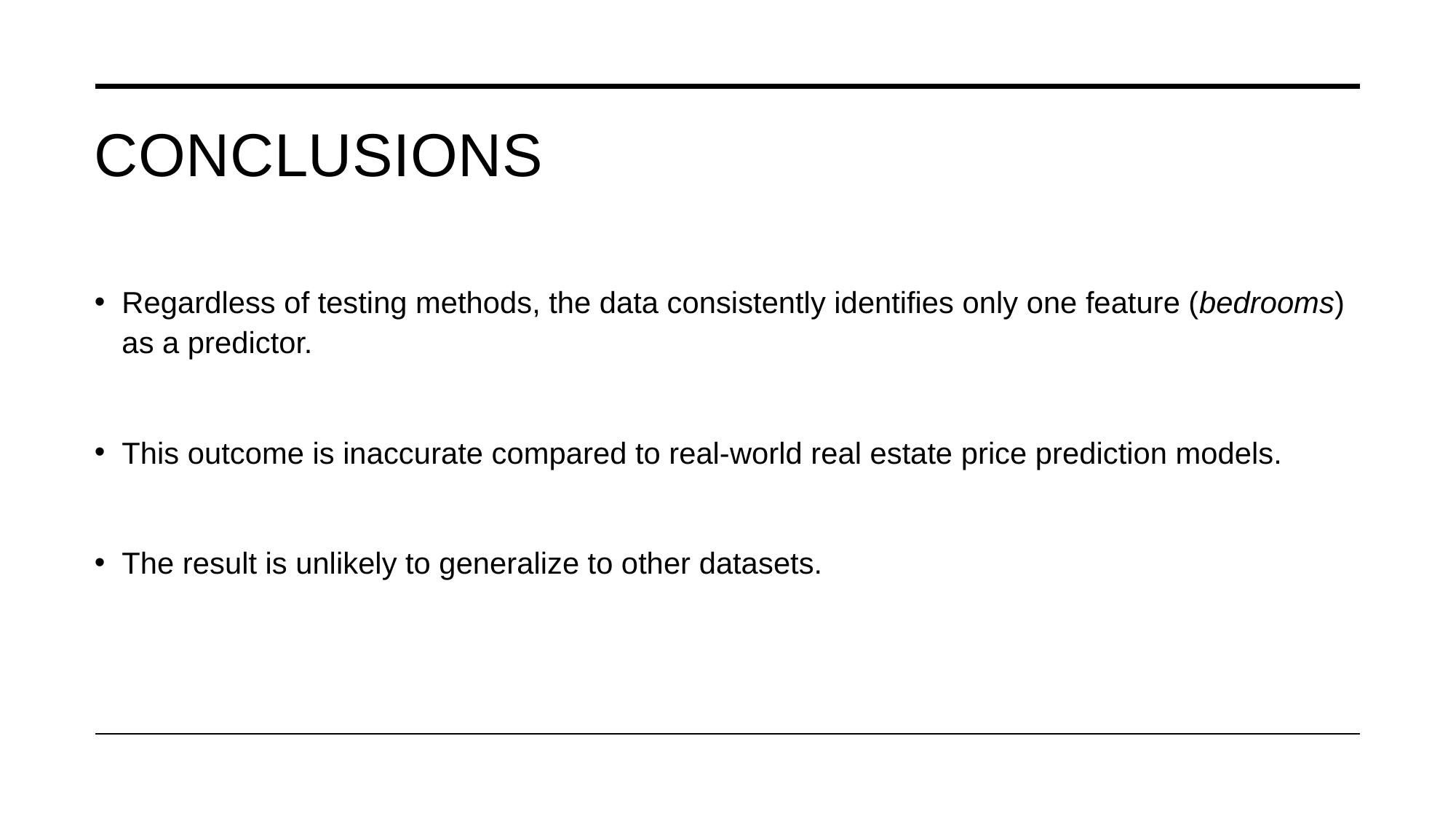

# Conclusions
Regardless of testing methods, the data consistently identifies only one feature (bedrooms) as a predictor.

This outcome is inaccurate compared to real-world real estate price prediction models.

The result is unlikely to generalize to other datasets.